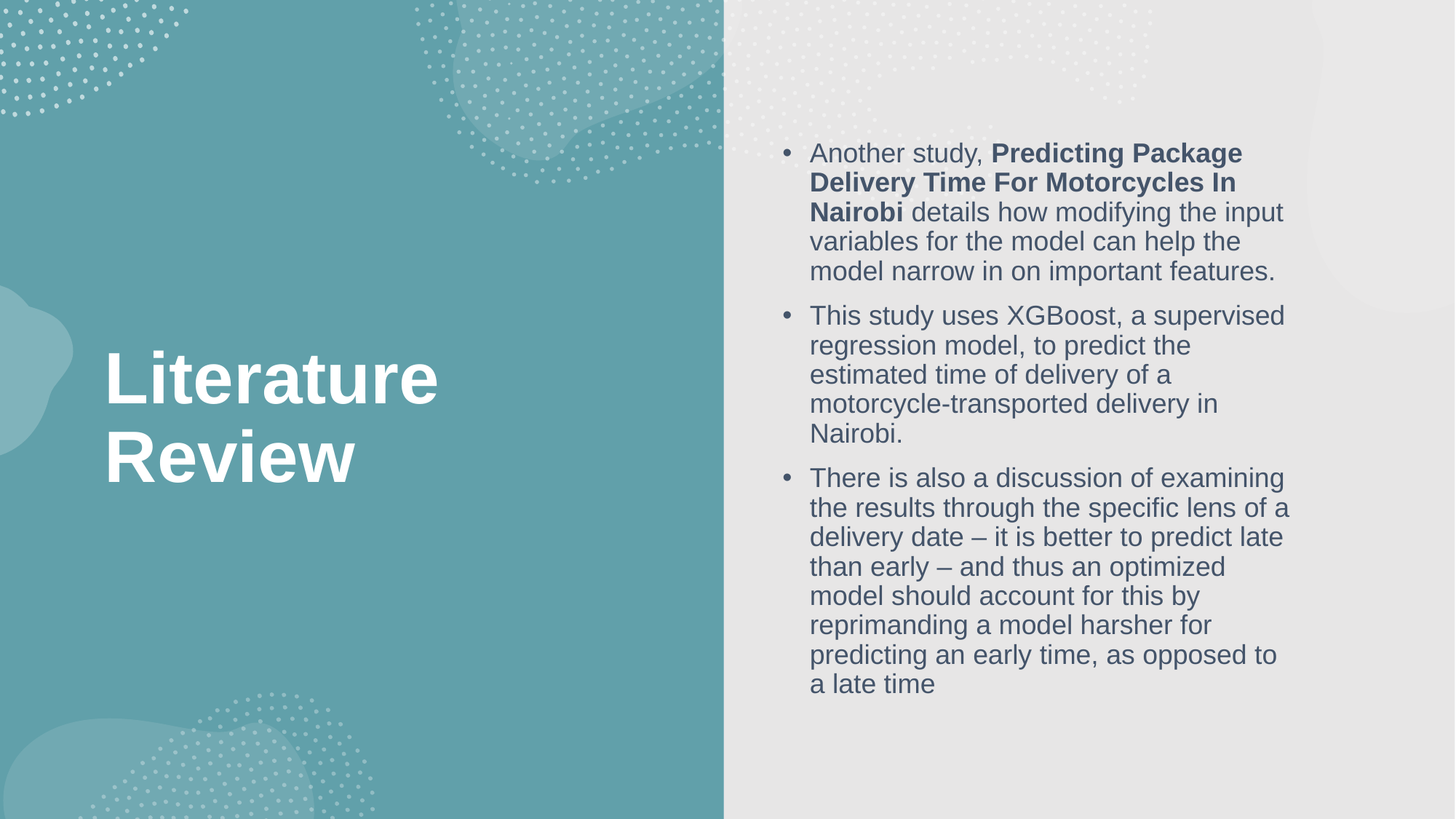

Another study, Predicting Package Delivery Time For Motorcycles In Nairobi details how modifying the input variables for the model can help the model narrow in on important features.
This study uses XGBoost, a supervised regression model, to predict the estimated time of delivery of a motorcycle-transported delivery in Nairobi.
There is also a discussion of examining the results through the specific lens of a delivery date – it is better to predict late than early – and thus an optimized model should account for this by reprimanding a model harsher for predicting an early time, as opposed to a late time
# Literature Review